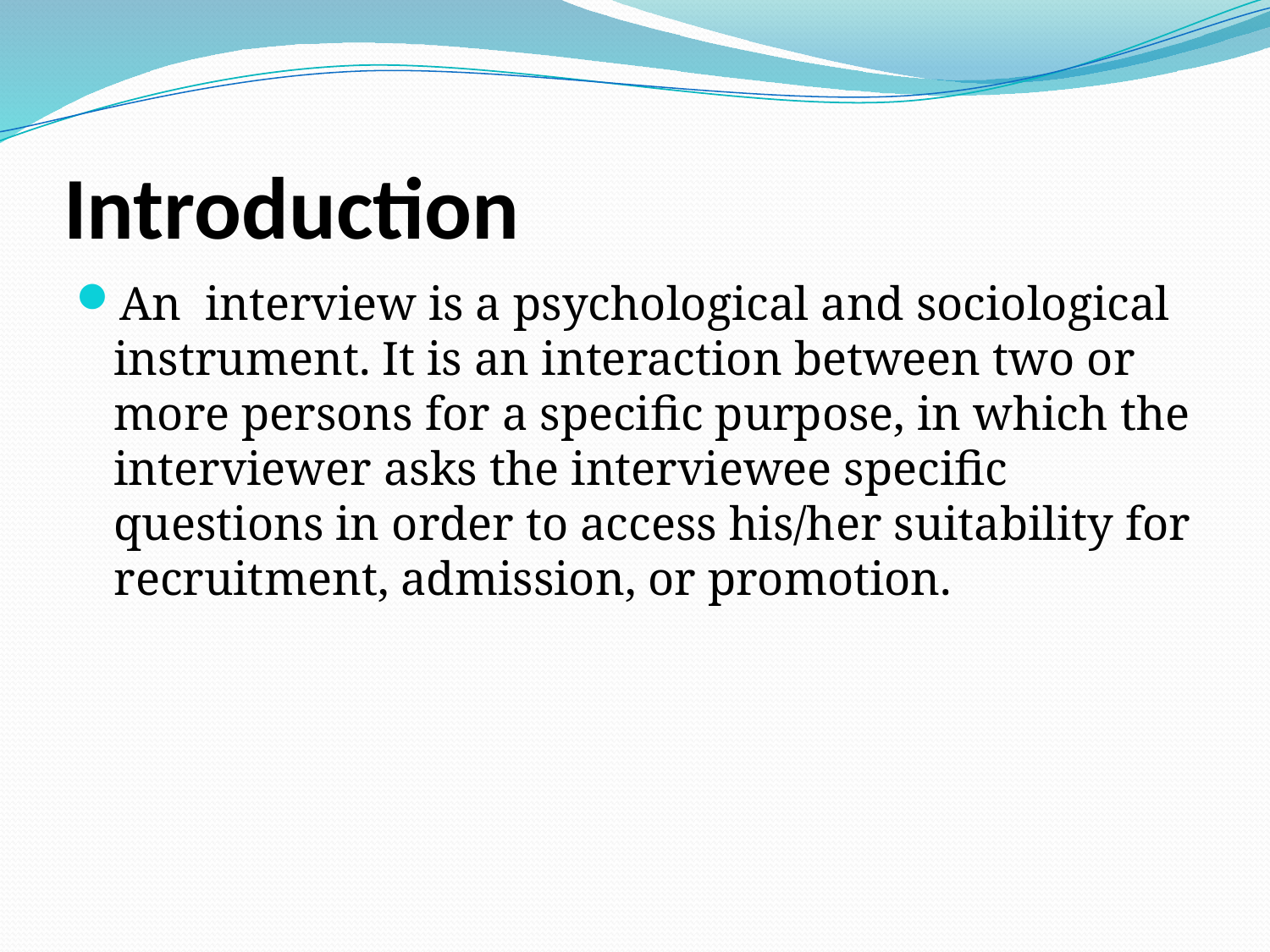

# Introduction
An  interview is a psychological and sociological instrument. It is an interaction between two or more persons for a specific purpose, in which the interviewer asks the interviewee specific questions in order to access his/her suitability for recruitment, admission, or promotion.